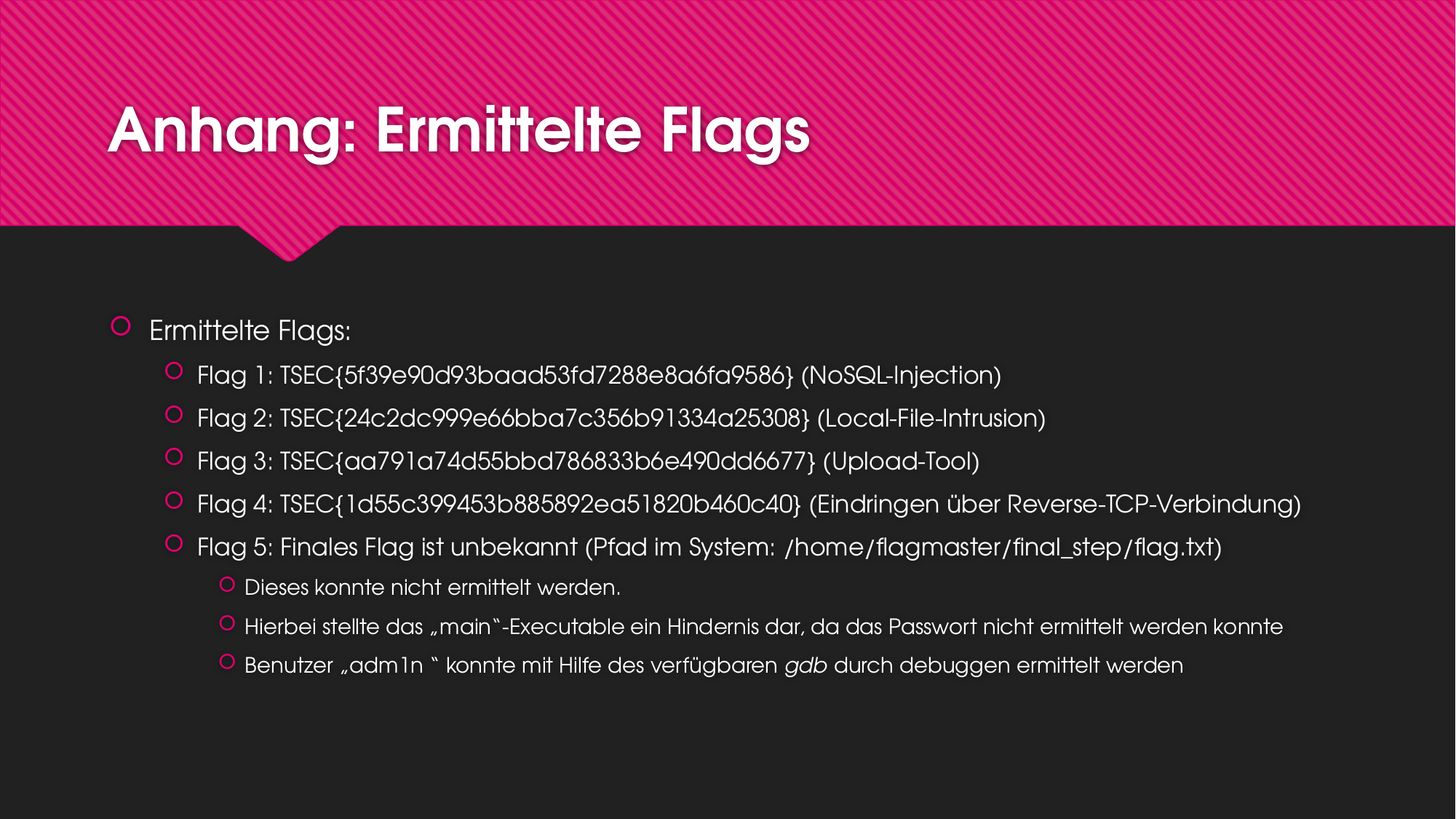

# Anhang: Ermittelte Flags
Ermittelte Flags:
Flag 1: TSEC{5f39e90d93baad53fd7288e8a6fa9586} (NoSQL-Injection)
Flag 2: TSEC{24c2dc999e66bba7c356b91334a25308} (Local-File-Intrusion)
Flag 3: TSEC{aa791a74d55bbd786833b6e490dd6677} (Upload-Tool)
Flag 4: TSEC{1d55c399453b885892ea51820b460c40} (Eindringen über Reverse-TCP-Verbindung)
Flag 5: Finales Flag ist unbekannt (Pfad im System: /home/flagmaster/final_step/flag.txt)
Dieses konnte nicht ermittelt werden.
Hierbei stellte das „main“-Executable ein Hindernis dar, da das Passwort nicht ermittelt werden konnte
Benutzer „adm1n “ konnte mit Hilfe des verfügbaren gdb durch debuggen ermittelt werden